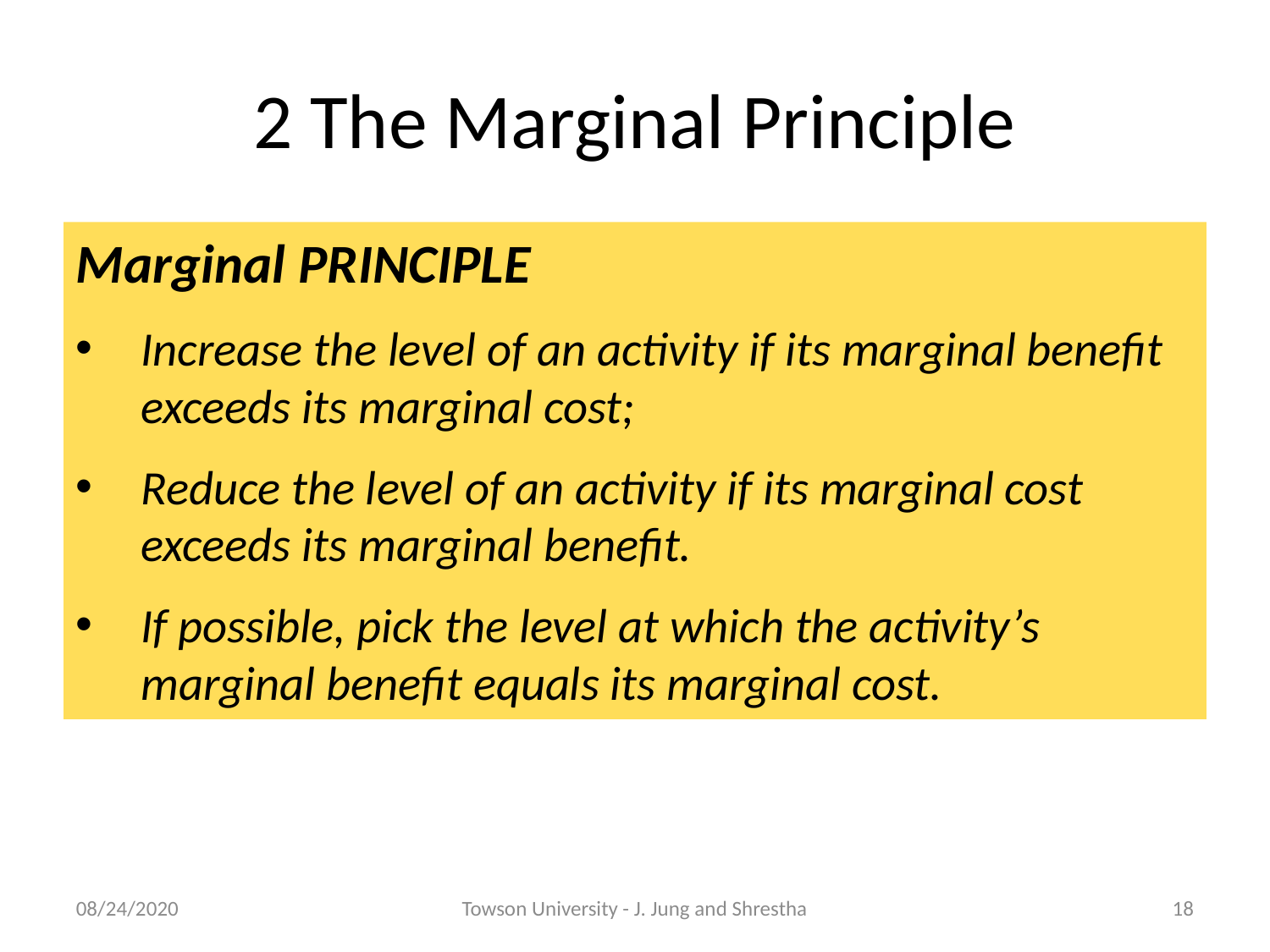

2 The Marginal Principle
Marginal PRINCIPLE
Increase the level of an activity if its marginal benefit exceeds its marginal cost;
Reduce the level of an activity if its marginal cost exceeds its marginal benefit.
If possible, pick the level at which the activity’s marginal benefit equals its marginal cost.
08/24/2020
Towson University - J. Jung and Shrestha
18